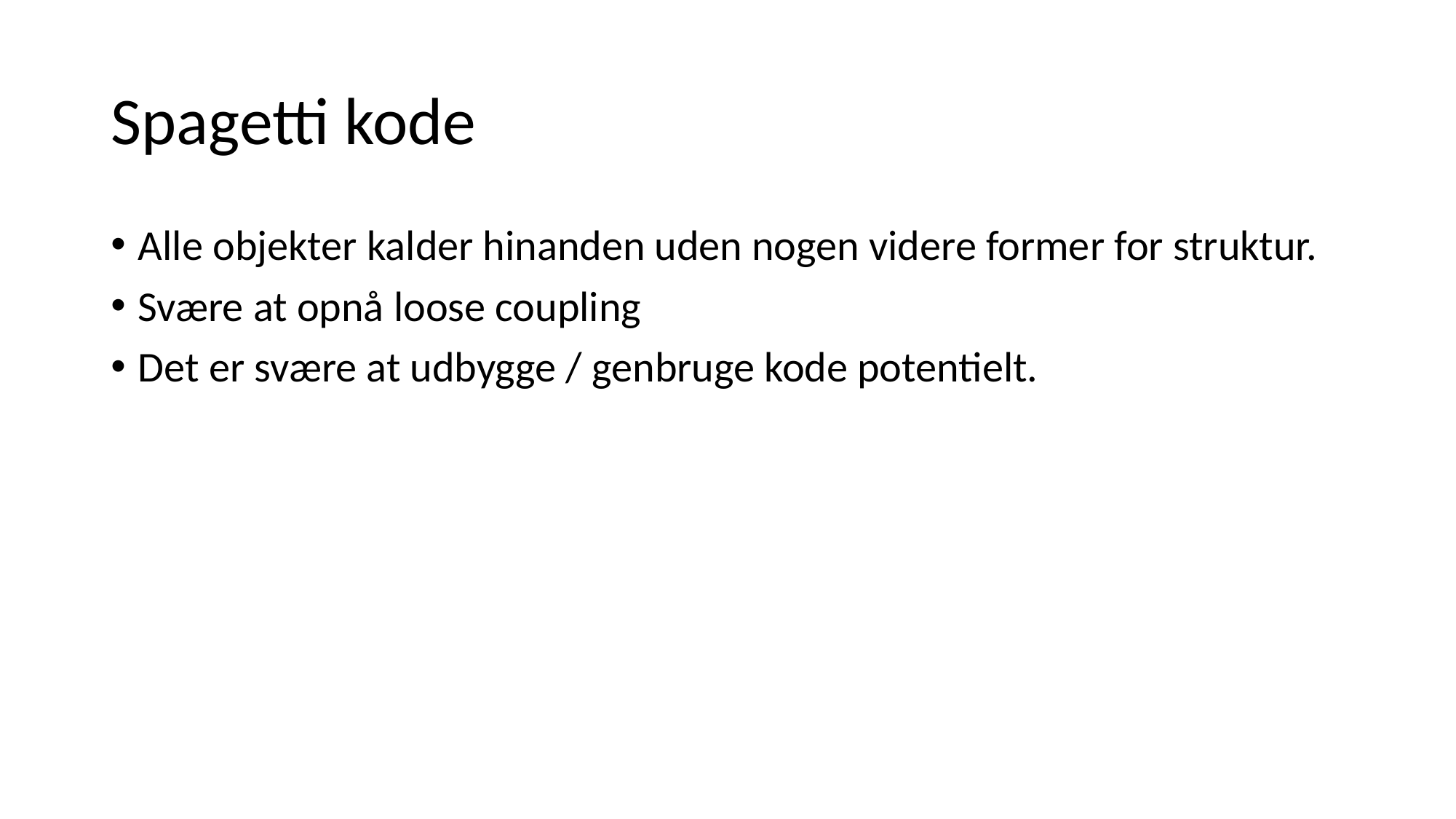

# Spagetti kode
Alle objekter kalder hinanden uden nogen videre former for struktur.
Svære at opnå loose coupling
Det er svære at udbygge / genbruge kode potentielt.